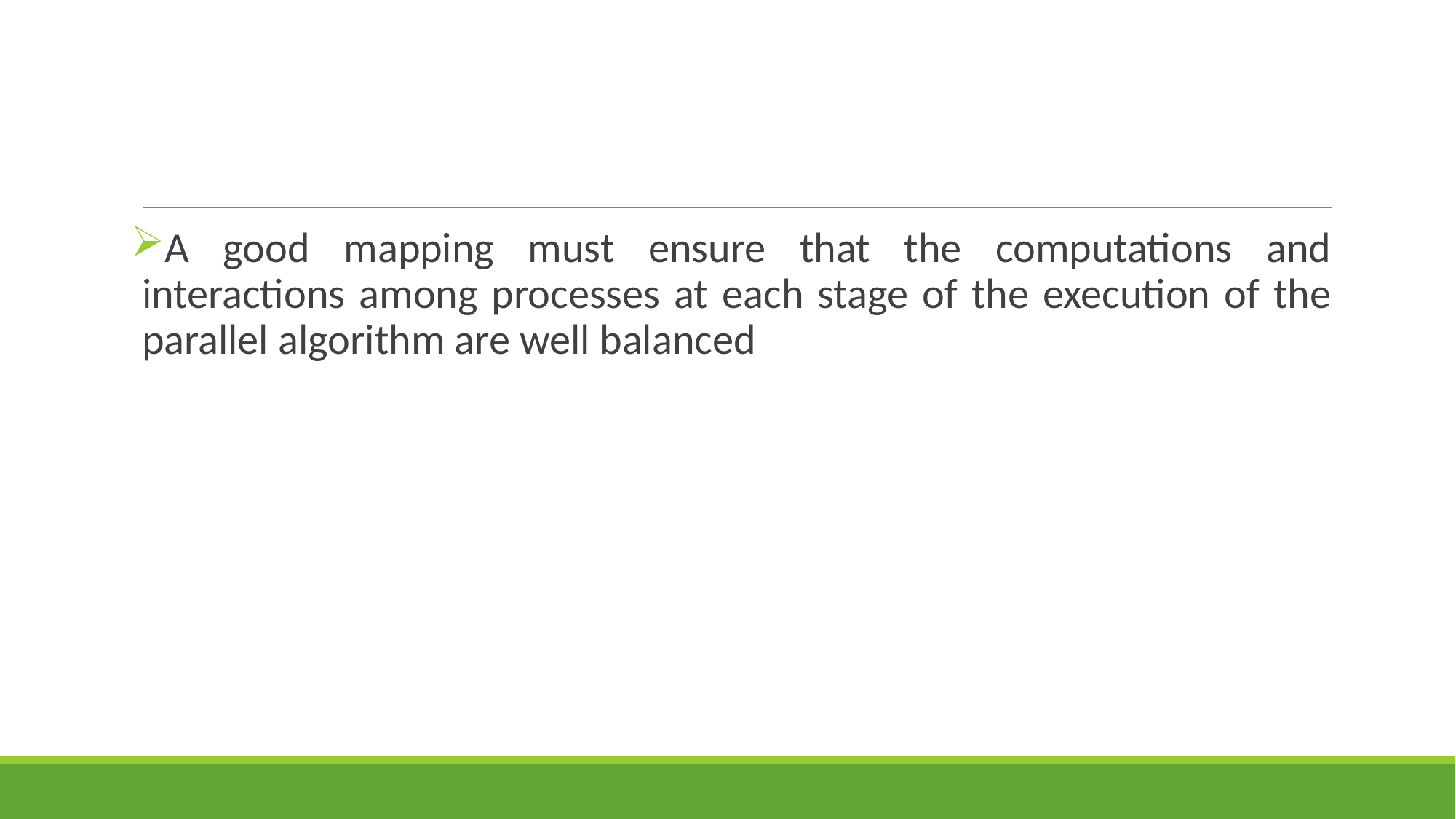

#
A good mapping must ensure that the computations and interactions among processes at each stage of the execution of the parallel algorithm are well balanced